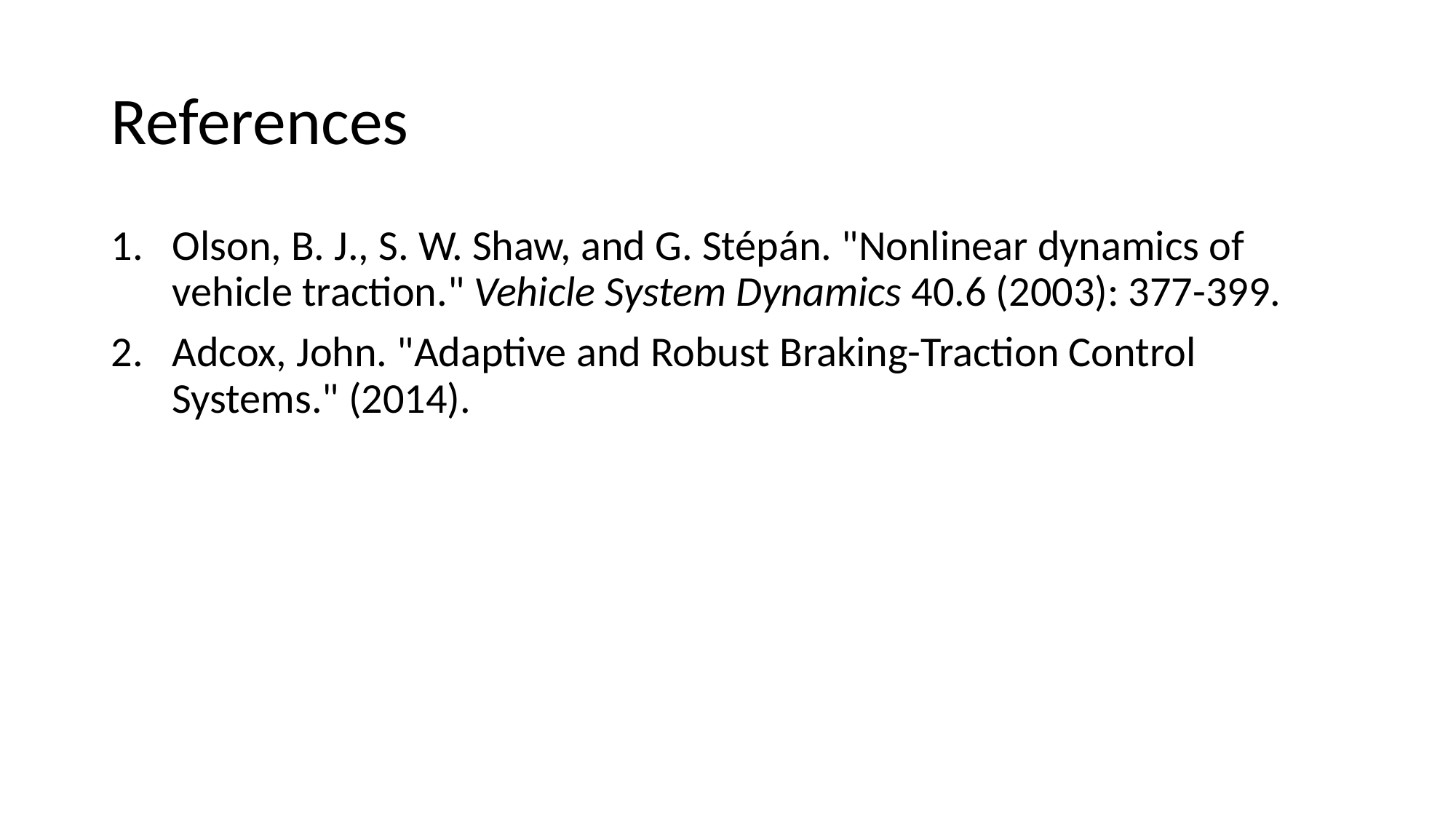

# References
Olson, B. J., S. W. Shaw, and G. Stépán. "Nonlinear dynamics of vehicle traction." Vehicle System Dynamics 40.6 (2003): 377-399.
Adcox, John. "Adaptive and Robust Braking-Traction Control Systems." (2014).